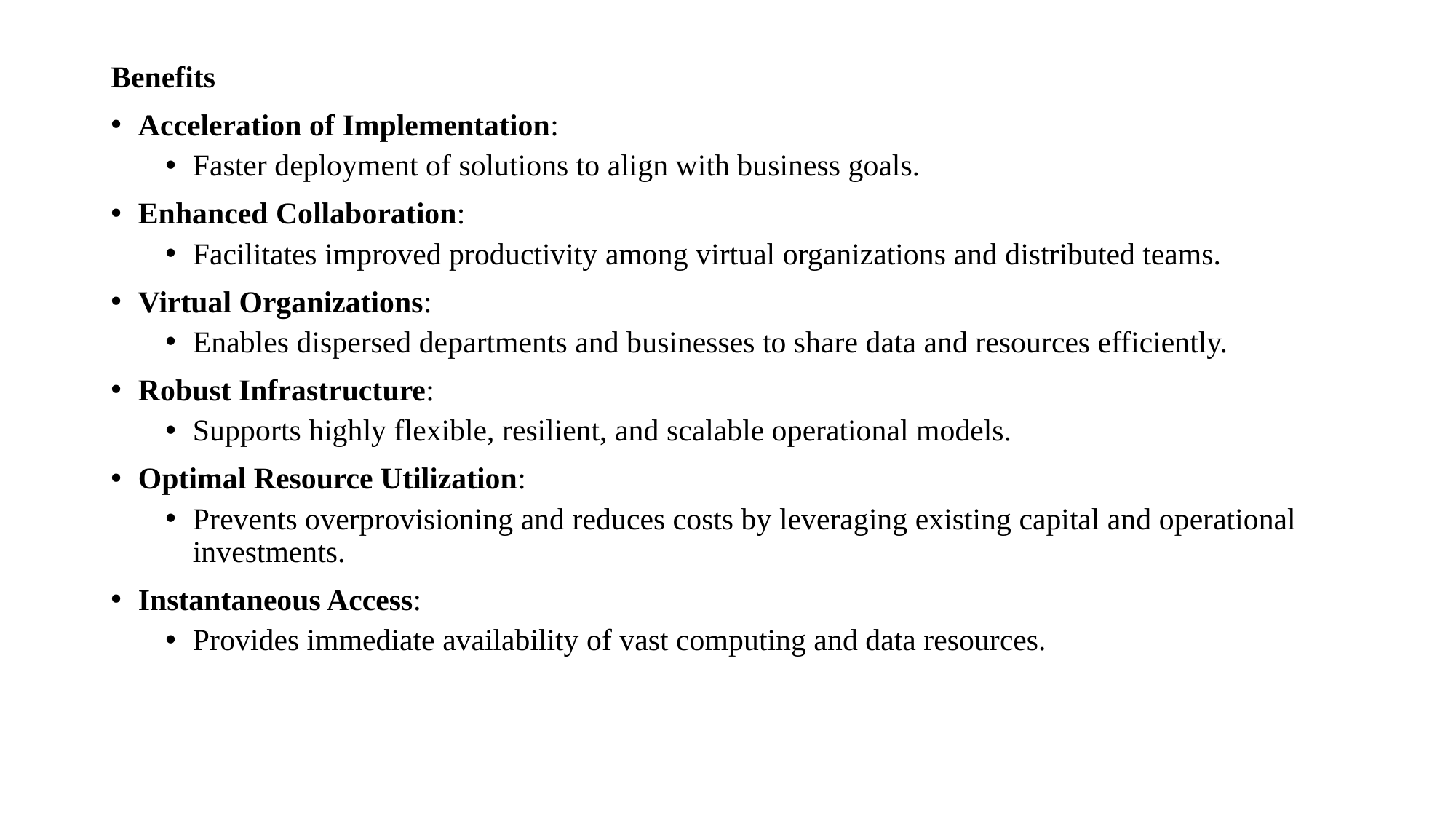

Benefits
Acceleration of Implementation:
Faster deployment of solutions to align with business goals.
Enhanced Collaboration:
Facilitates improved productivity among virtual organizations and distributed teams.
Virtual Organizations:
Enables dispersed departments and businesses to share data and resources efficiently.
Robust Infrastructure:
Supports highly flexible, resilient, and scalable operational models.
Optimal Resource Utilization:
Prevents overprovisioning and reduces costs by leveraging existing capital and operational investments.
Instantaneous Access:
Provides immediate availability of vast computing and data resources.